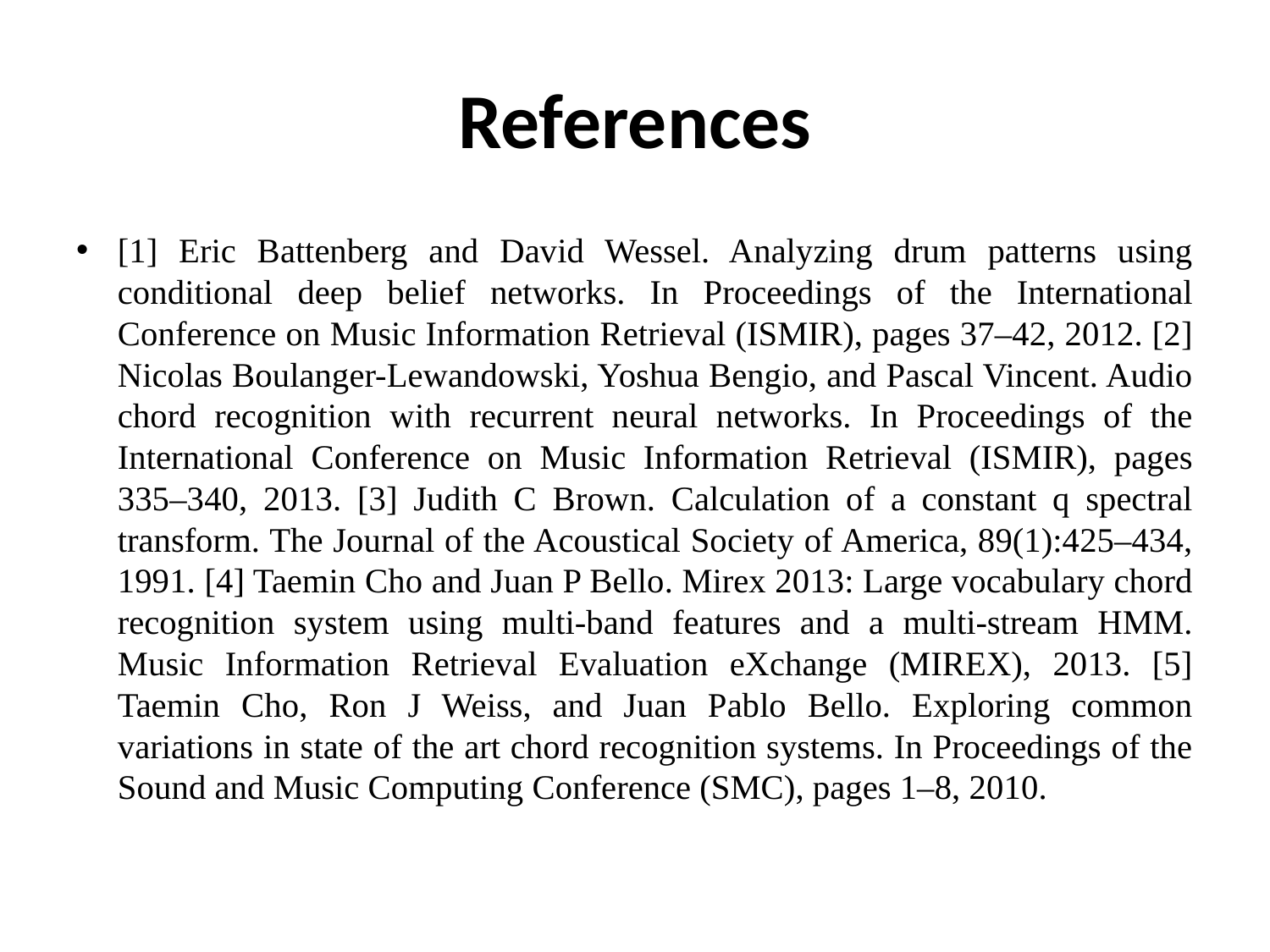

# References
[1] Eric Battenberg and David Wessel. Analyzing drum patterns using conditional deep belief networks. In Proceedings of the International Conference on Music Information Retrieval (ISMIR), pages 37–42, 2012. [2] Nicolas Boulanger-Lewandowski, Yoshua Bengio, and Pascal Vincent. Audio chord recognition with recurrent neural networks. In Proceedings of the International Conference on Music Information Retrieval (ISMIR), pages 335–340, 2013. [3] Judith C Brown. Calculation of a constant q spectral transform. The Journal of the Acoustical Society of America, 89(1):425–434, 1991. [4] Taemin Cho and Juan P Bello. Mirex 2013: Large vocabulary chord recognition system using multi-band features and a multi-stream HMM. Music Information Retrieval Evaluation eXchange (MIREX), 2013. [5] Taemin Cho, Ron J Weiss, and Juan Pablo Bello. Exploring common variations in state of the art chord recognition systems. In Proceedings of the Sound and Music Computing Conference (SMC), pages 1–8, 2010.